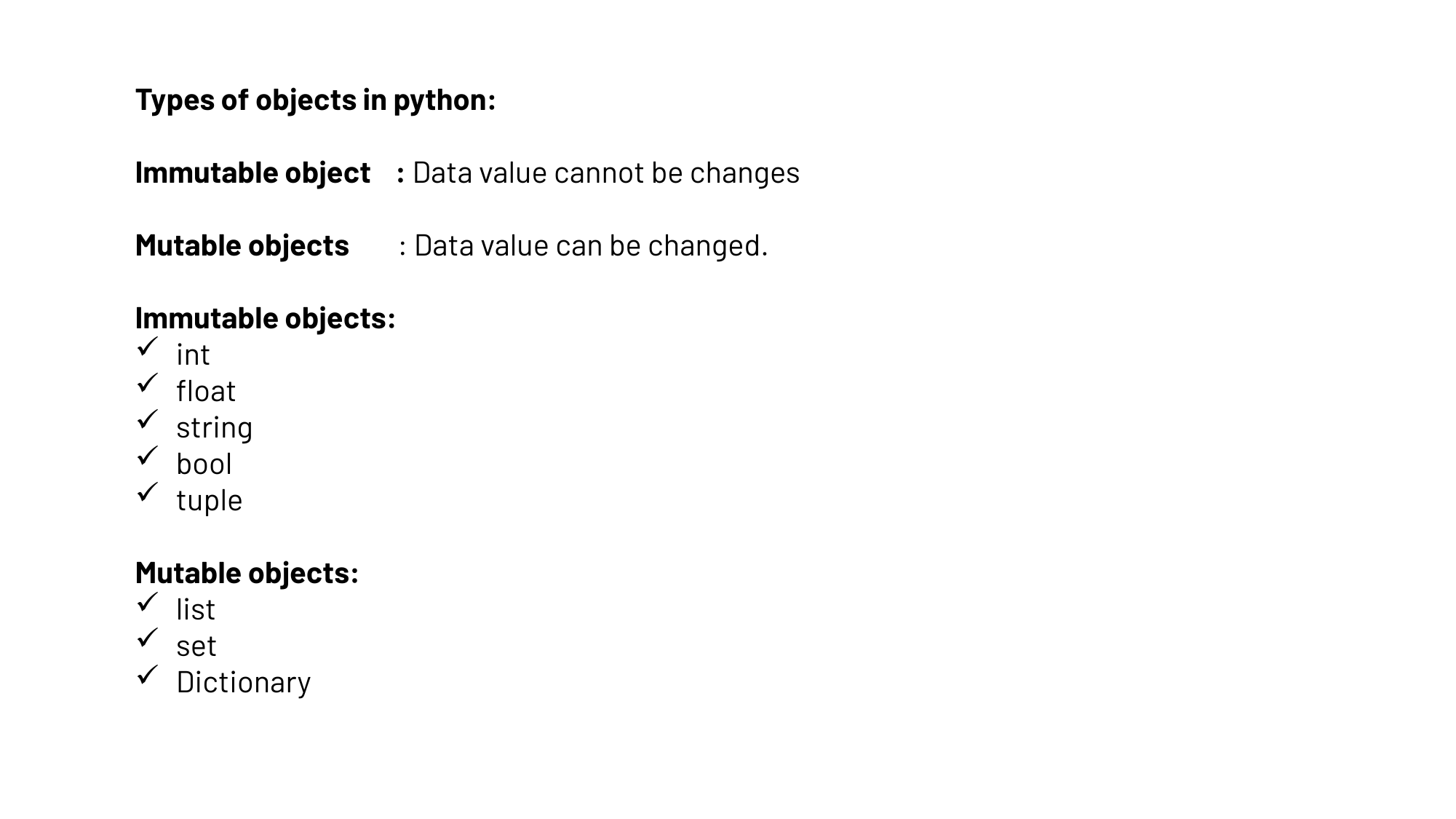

Types of objects in python:

Immutable object    : Data value cannot be changes

Mutable objects        : Data value can be changed.

Immutable objects:
int
float
string
bool
tuple

Mutable objects:
list
set
Dictionary